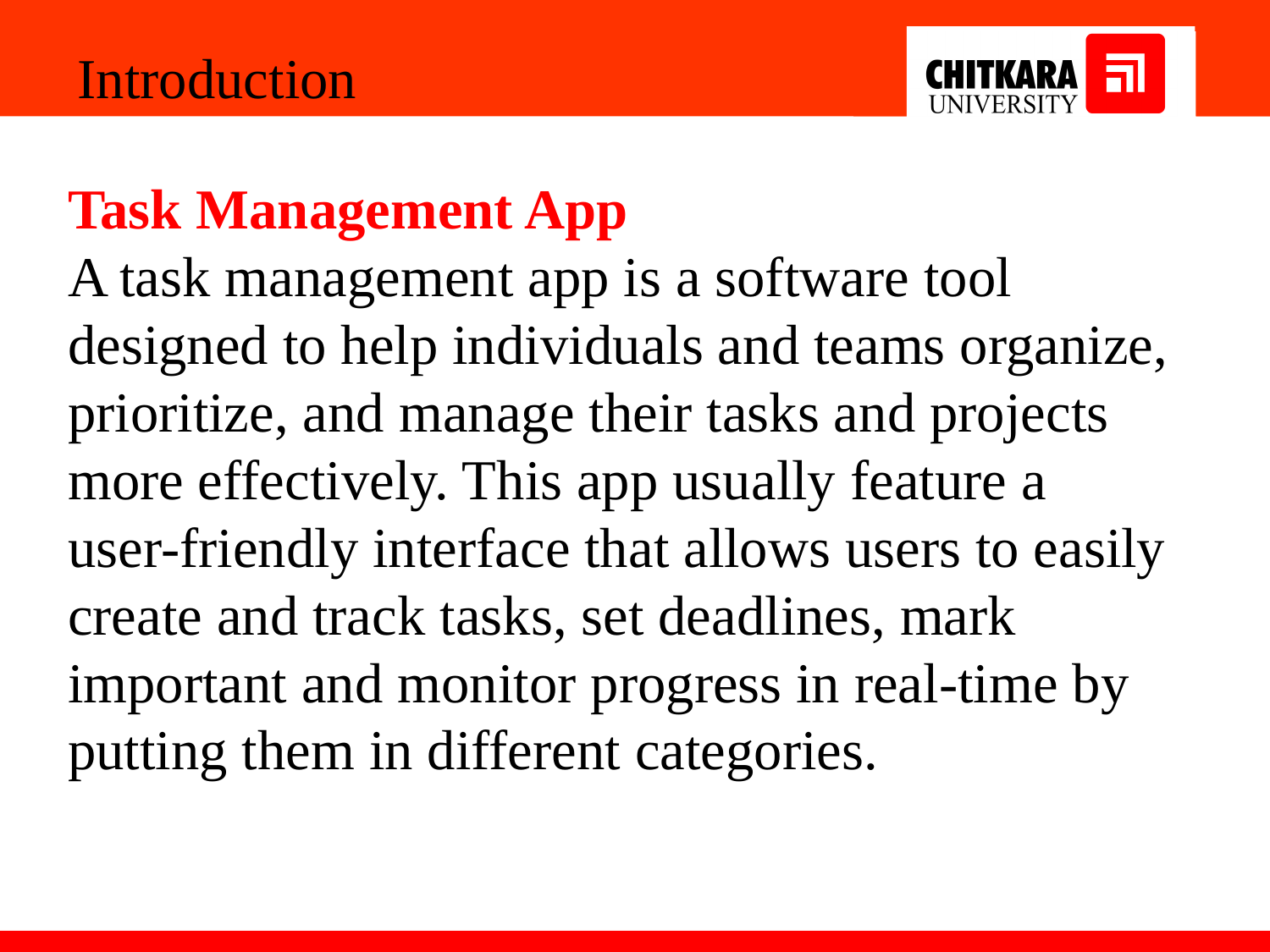

Introduction
Task Management App
A task management app is a software tool designed to help individuals and teams organize, prioritize, and manage their tasks and projects more effectively. This app usually feature a user-friendly interface that allows users to easily create and track tasks, set deadlines, mark important and monitor progress in real-time by putting them in different categories.